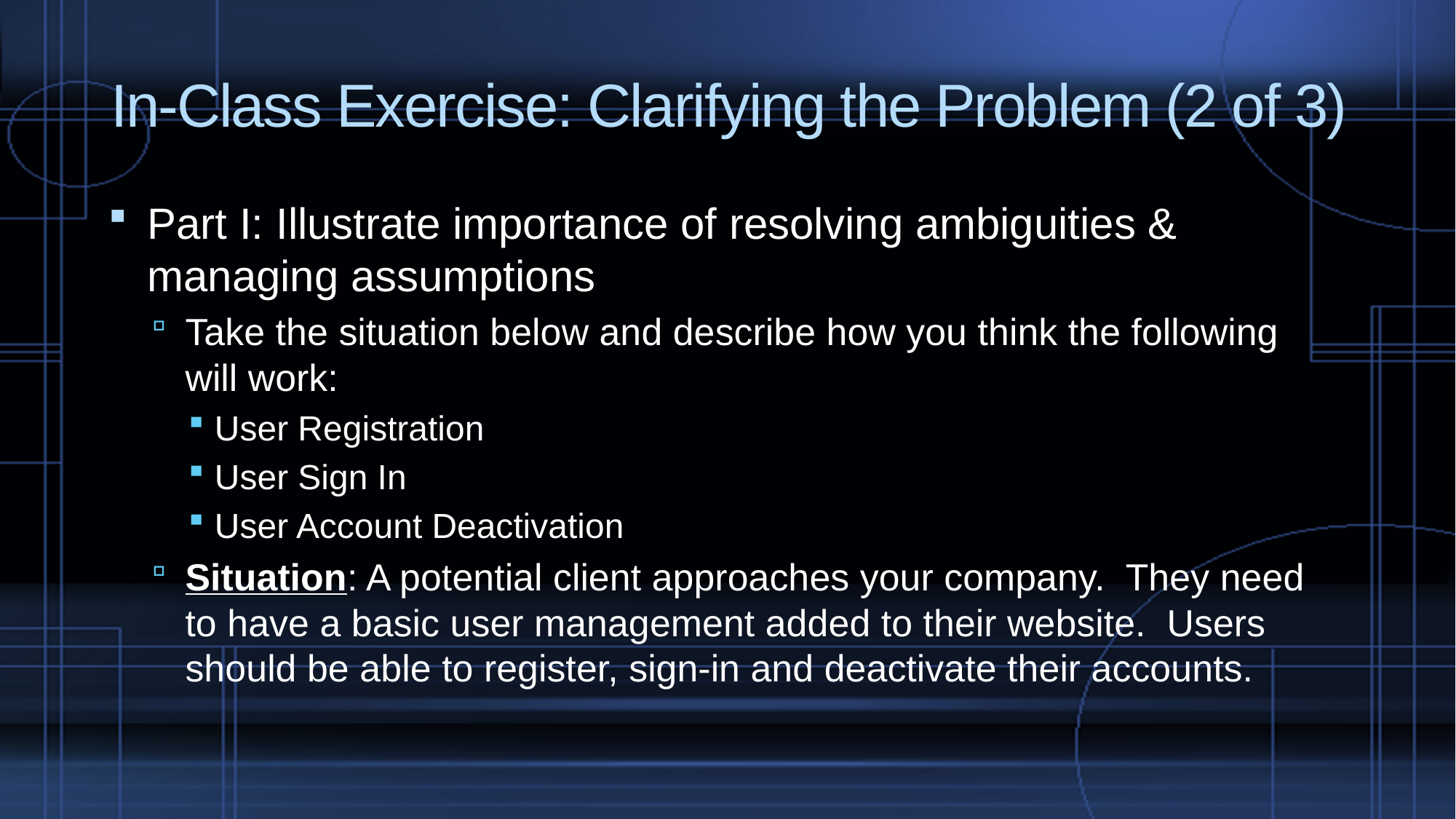

# In-Class Exercise: Clarifying the Problem (2 of 3)
Part I: Illustrate importance of resolving ambiguities & managing assumptions
Take the situation below and describe how you think the following will work:
User Registration
User Sign In
User Account Deactivation
Situation: A potential client approaches your company.  They need to have a basic user management added to their website.  Users should be able to register, sign-in and deactivate their accounts.